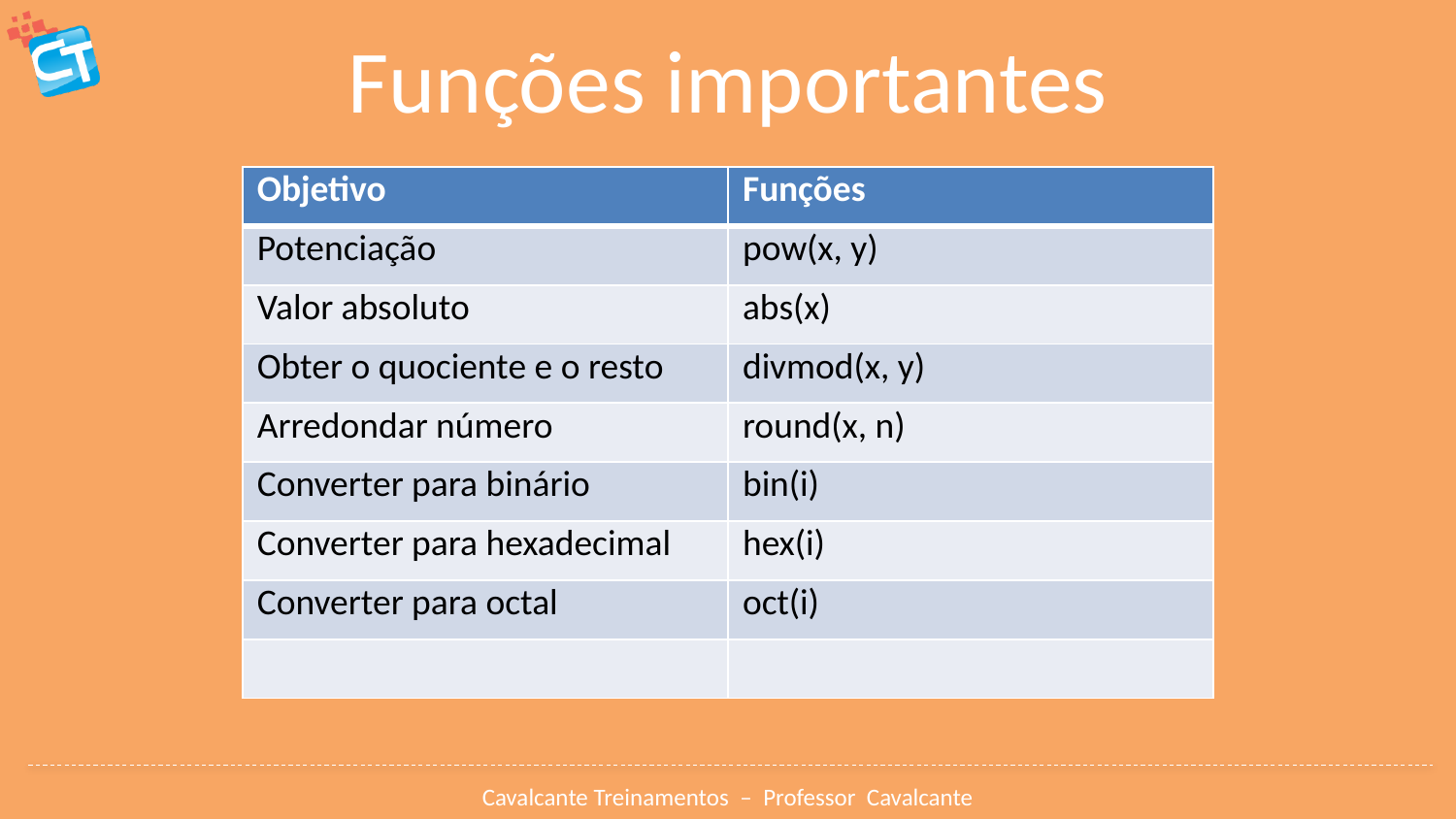

# Funções importantes
| Objetivo | Funções |
| --- | --- |
| Potenciação | pow(x, y) |
| Valor absoluto | abs(x) |
| Obter o quociente e o resto | divmod(x, y) |
| Arredondar número | round(x, n) |
| Converter para binário | bin(i) |
| Converter para hexadecimal | hex(i) |
| Converter para octal | oct(i) |
|  |  |